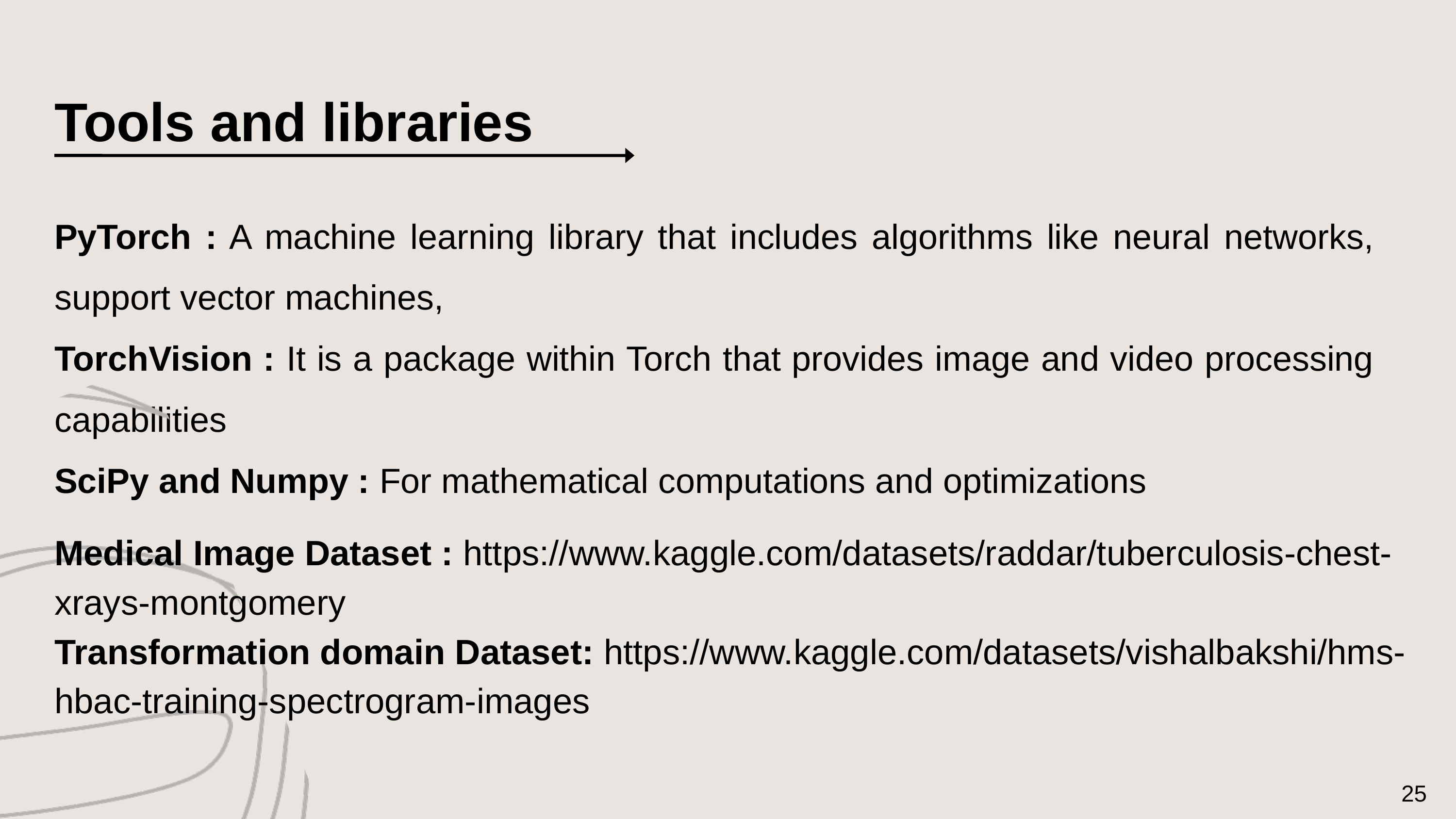

Tools and libraries

PyTorch : A machine learning library that includes algorithms like neural networks, support vector machines,
TorchVision : It is a package within Torch that provides image and video processing capabilities
SciPy and Numpy : For mathematical computations and optimizations

Medical Image Dataset : https://www.kaggle.com/datasets/raddar/tuberculosis-chest-xrays-montgomery
Transformation domain Dataset: https://www.kaggle.com/datasets/vishalbakshi/hms-hbac-training-spectrogram-images
25